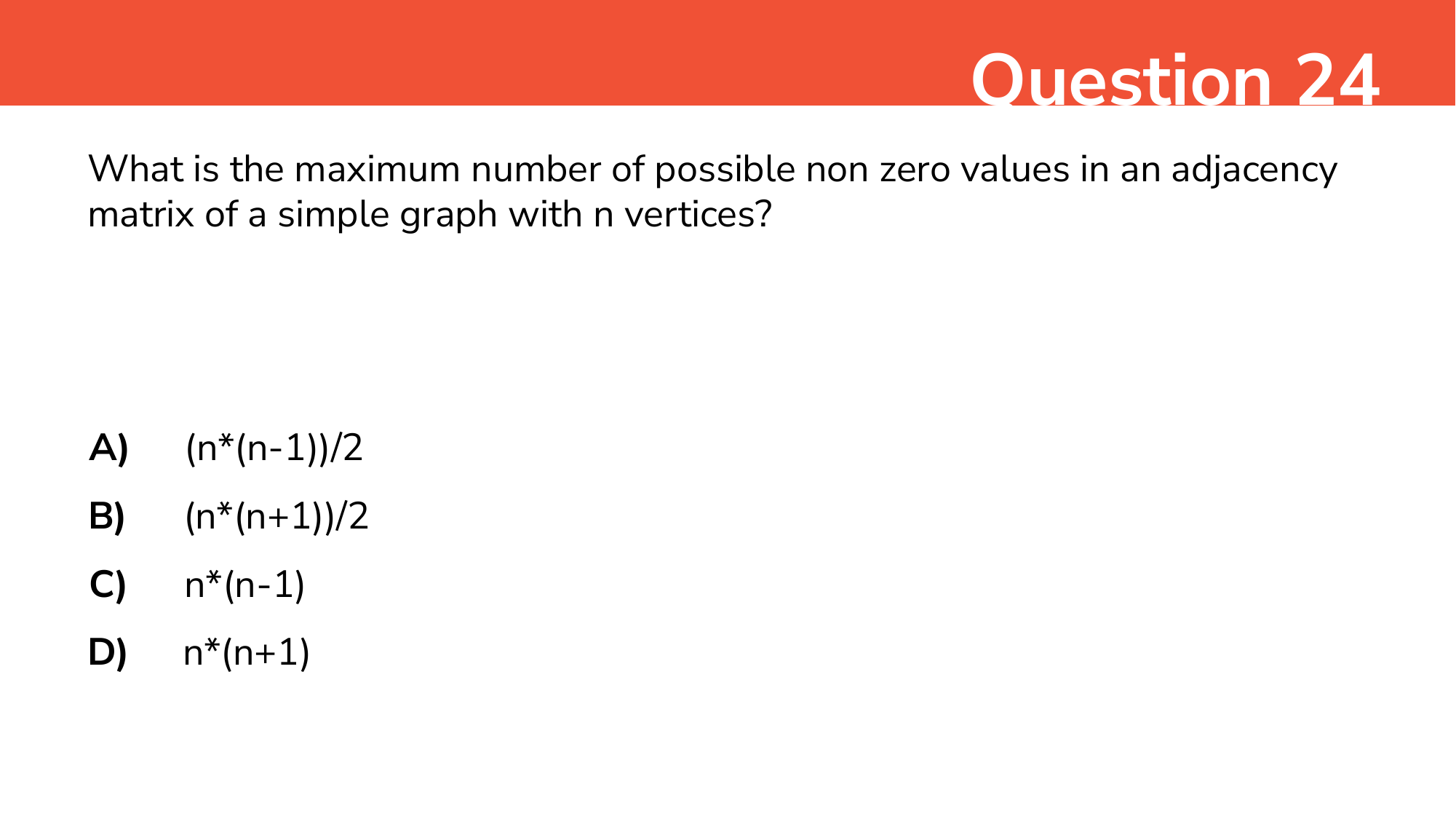

Question 24
What is the maximum number of possible non zero values in an adjacency matrix of a simple graph with n vertices?
A)
(n*(n-1))/2
B)
(n*(n+1))/2
C)
n*(n-1)
D)
n*(n+1)